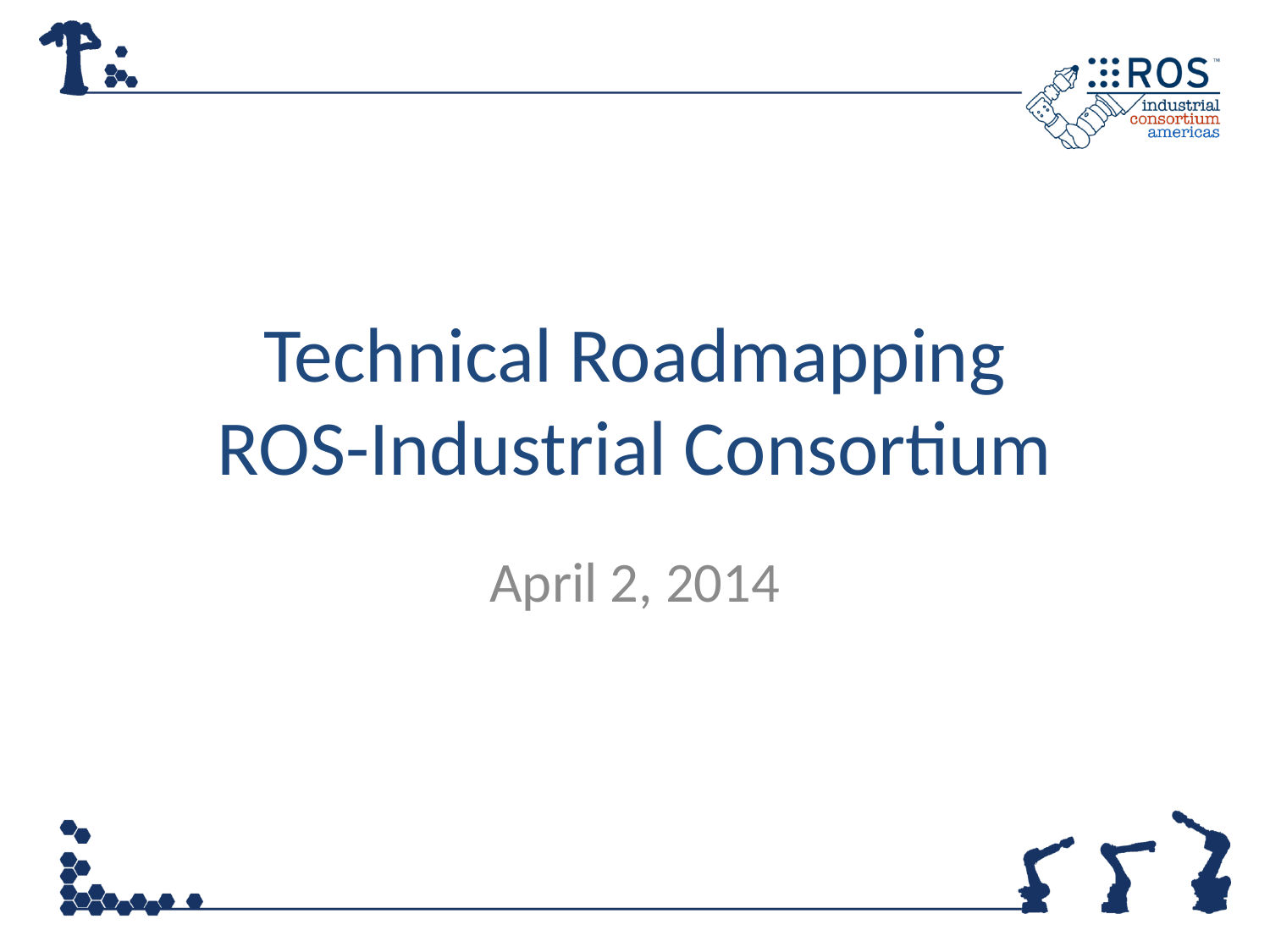

# Technical Roadmapping ROS-Industrial Consortium
April 2, 2014